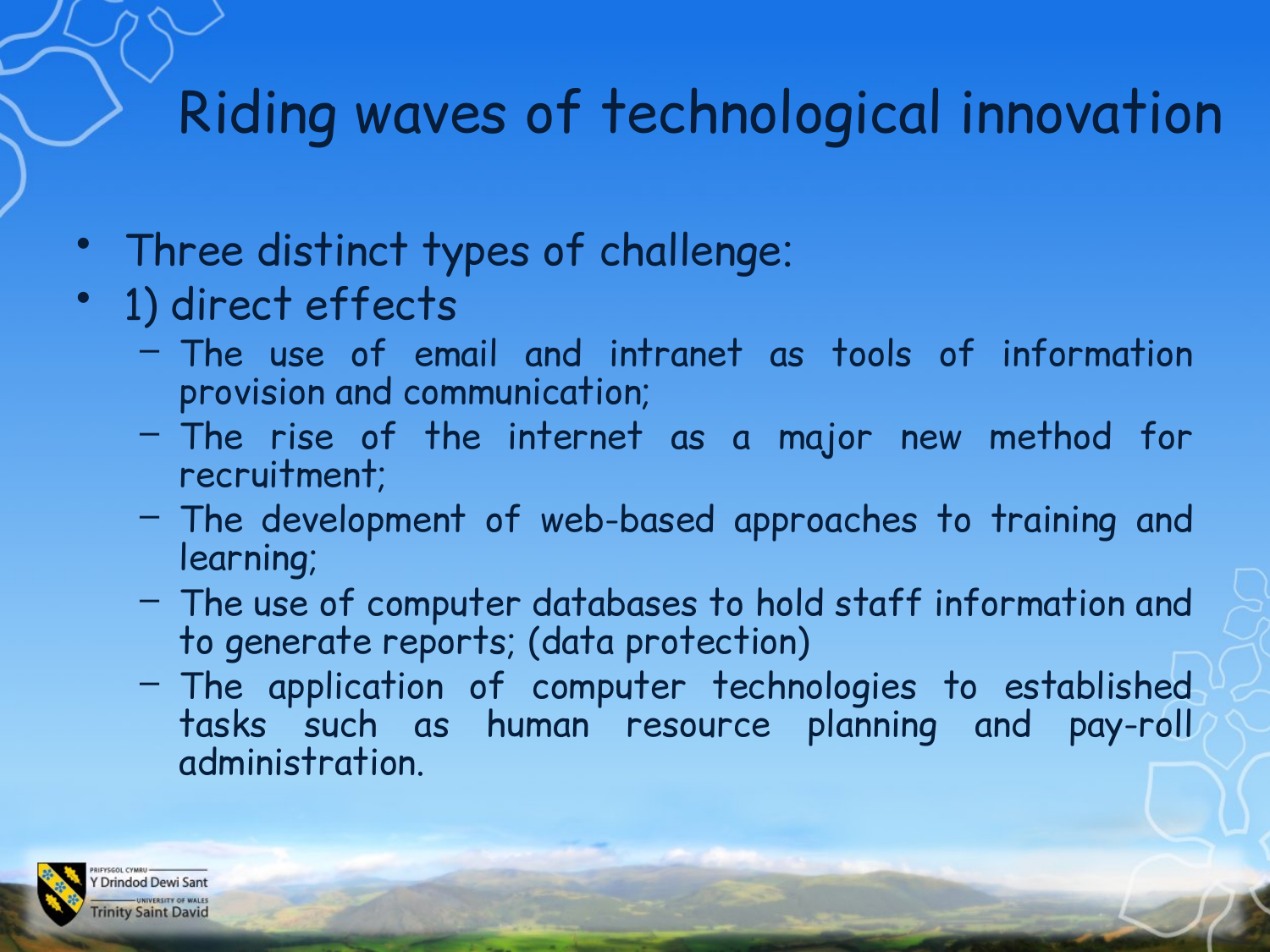

# Riding waves of technological innovation
Three distinct types of challenge:
1) direct effects
The use of email and intranet as tools of information provision and communication;
The rise of the internet as a major new method for recruitment;
The development of web-based approaches to training and learning;
The use of computer databases to hold staff information and to generate reports; (data protection)
The application of computer technologies to established tasks such as human resource planning and pay-roll administration.